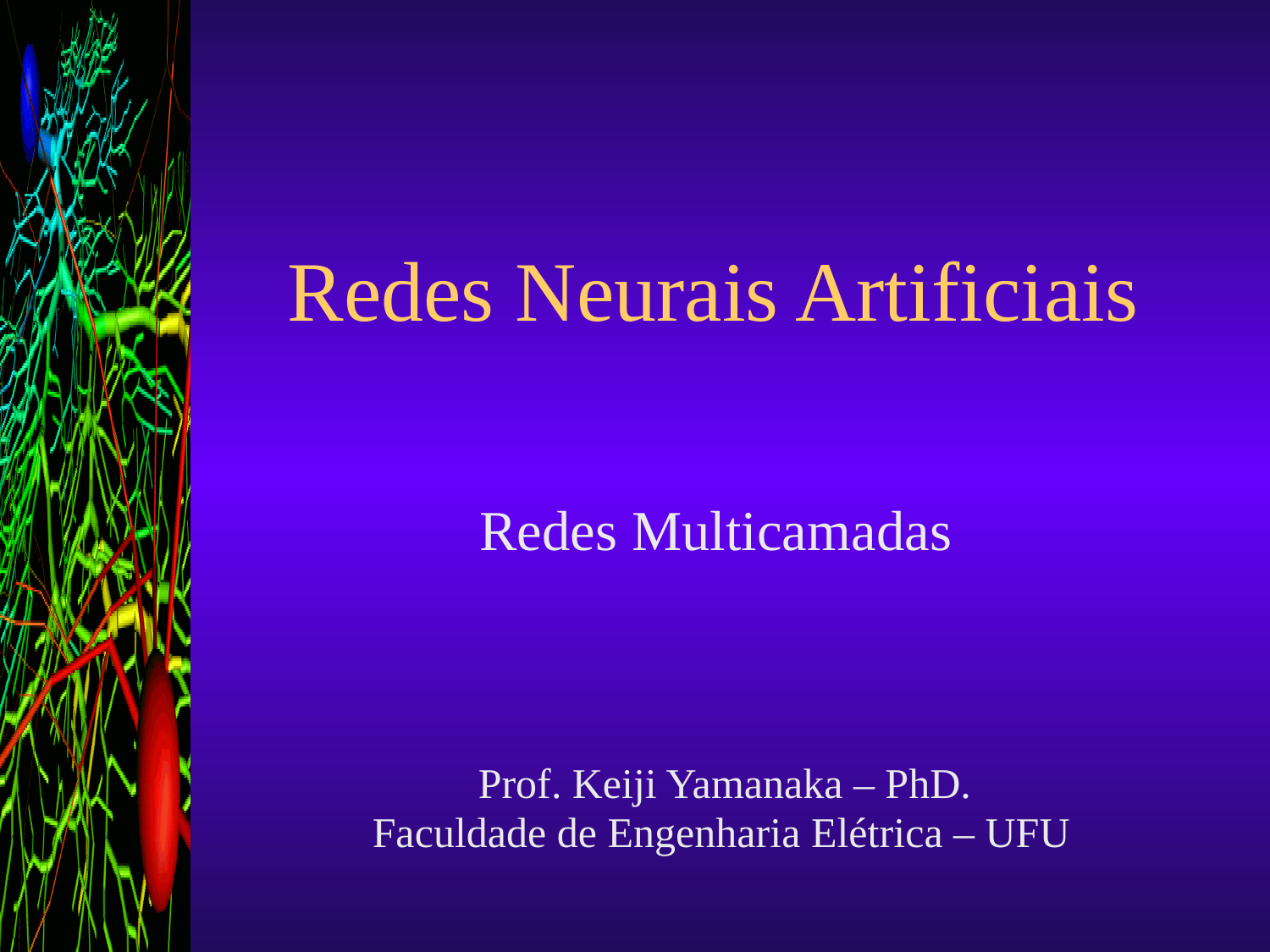

Redes Neurais Artificiais

                  Redes Multicamadas

                        Prof. Keiji Yamanaka – PhD.
              Faculdade de Engenharia Elétrica – UFU